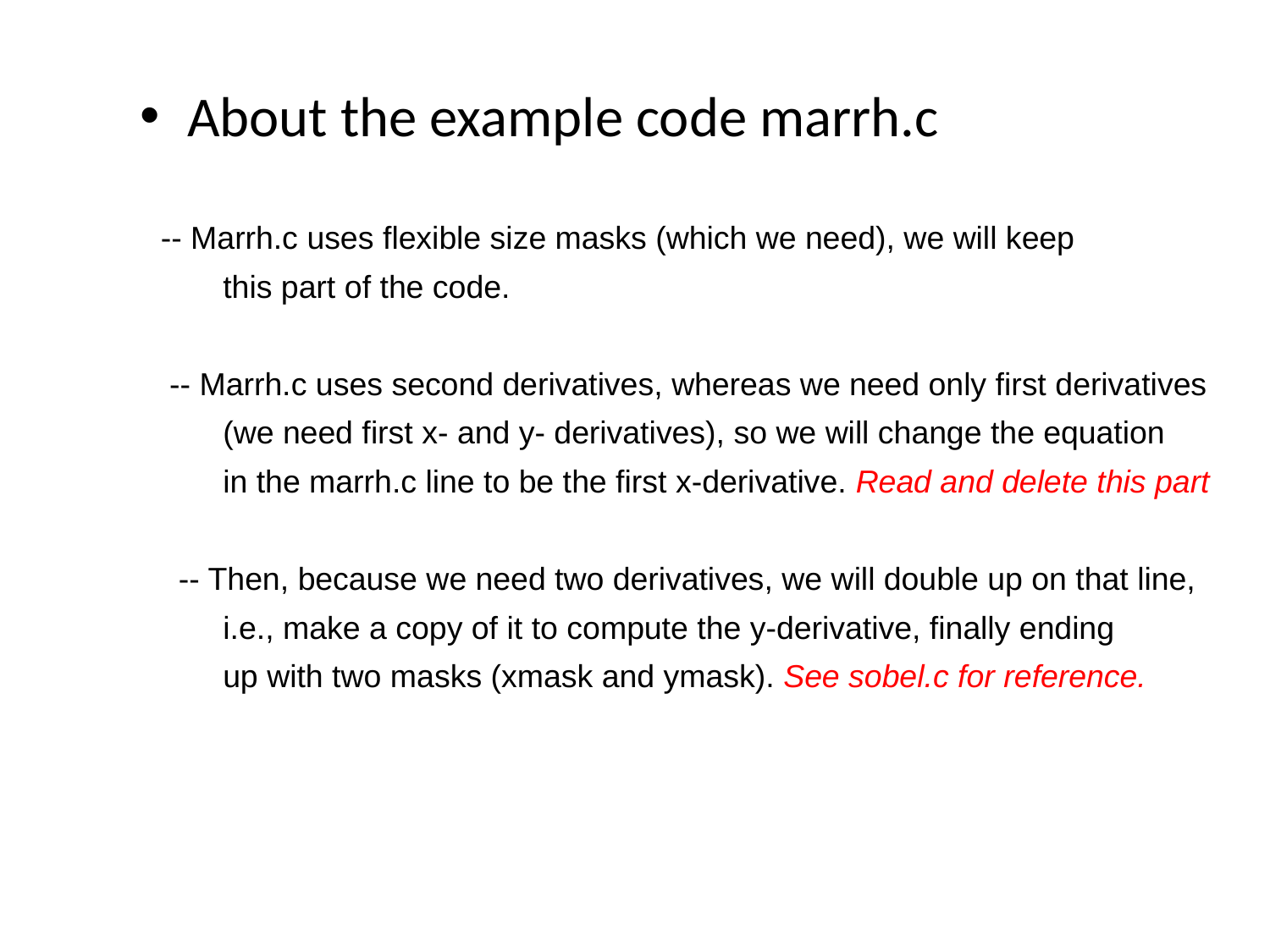

About the example code marrh.c
-- Marrh.c uses flexible size masks (which we need), we will keep
       this part of the code.

 -- Marrh.c uses second derivatives, whereas we need only first derivatives
       (we need first x- and y- derivatives), so we will change the equation
       in the marrh.c line to be the first x-derivative. Read and delete this part

  -- Then, because we need two derivatives, we will double up on that line,
       i.e., make a copy of it to compute the y-derivative, finally ending
       up with two masks (xmask and ymask). See sobel.c for reference.